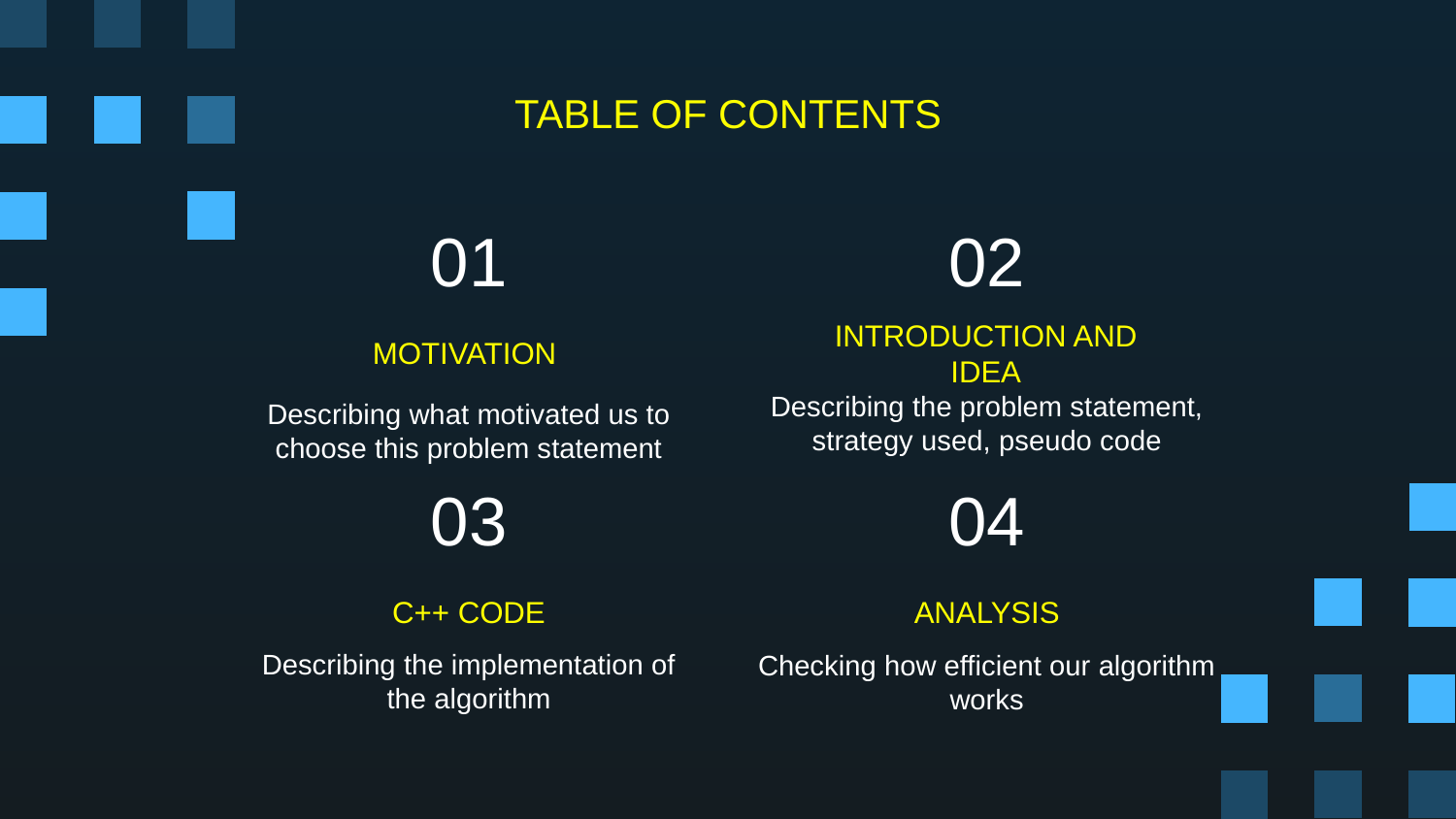

TABLE OF CONTENTS
# 01
02
MOTIVATION
INTRODUCTION AND IDEA
Describing the problem statement, strategy used, pseudo code
Describing what motivated us to choose this problem statement
03
04
C++ CODE
ANALYSIS
Describing the implementation of the algorithm
Checking how efficient our algorithm works